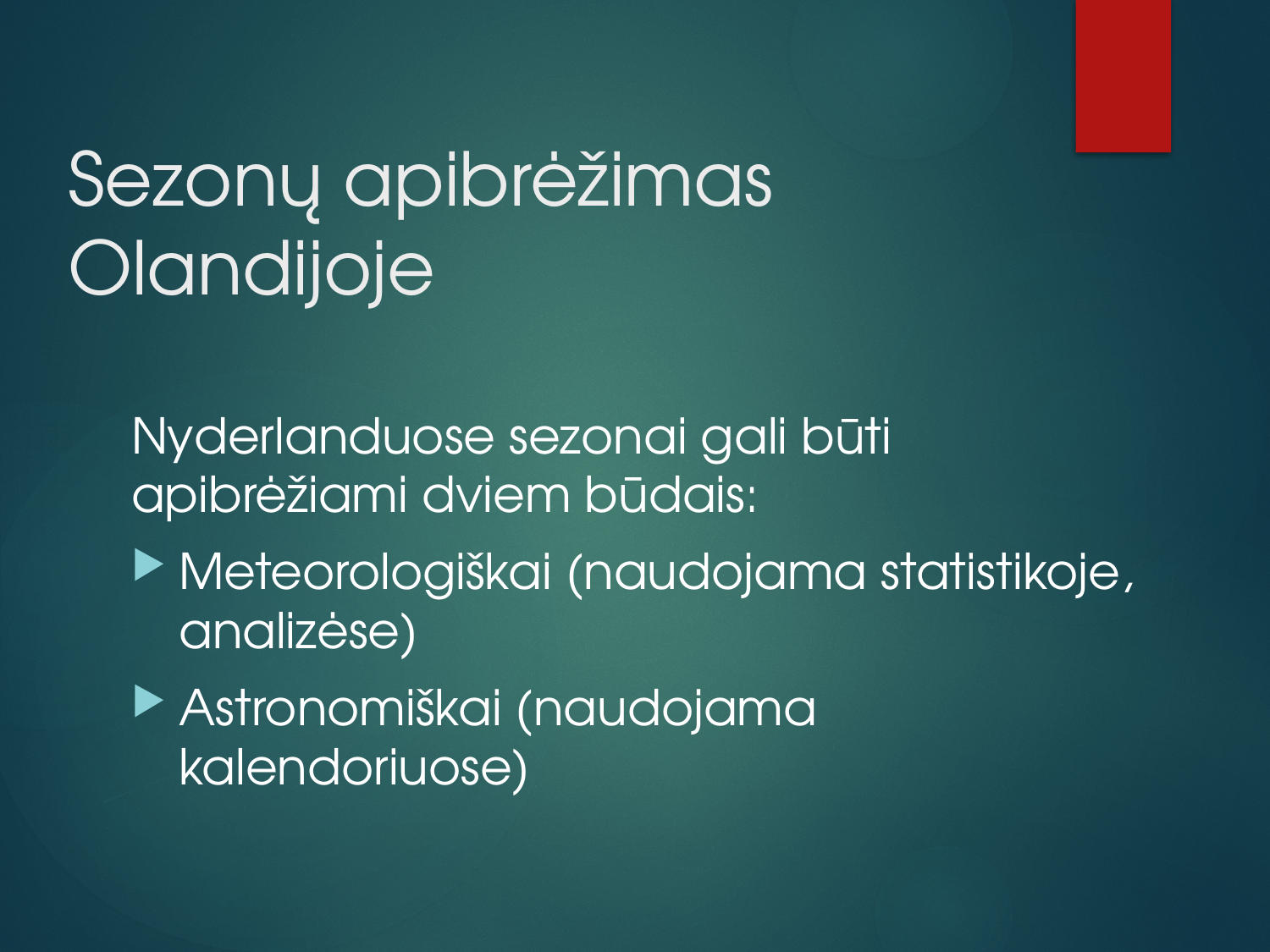

# Sezonų apibrėžimas Olandijoje
Nyderlanduose sezonai gali būti apibrėžiami dviem būdais:
Meteorologiškai (naudojama statistikoje, analizėse)
Astronomiškai (naudojama kalendoriuose)